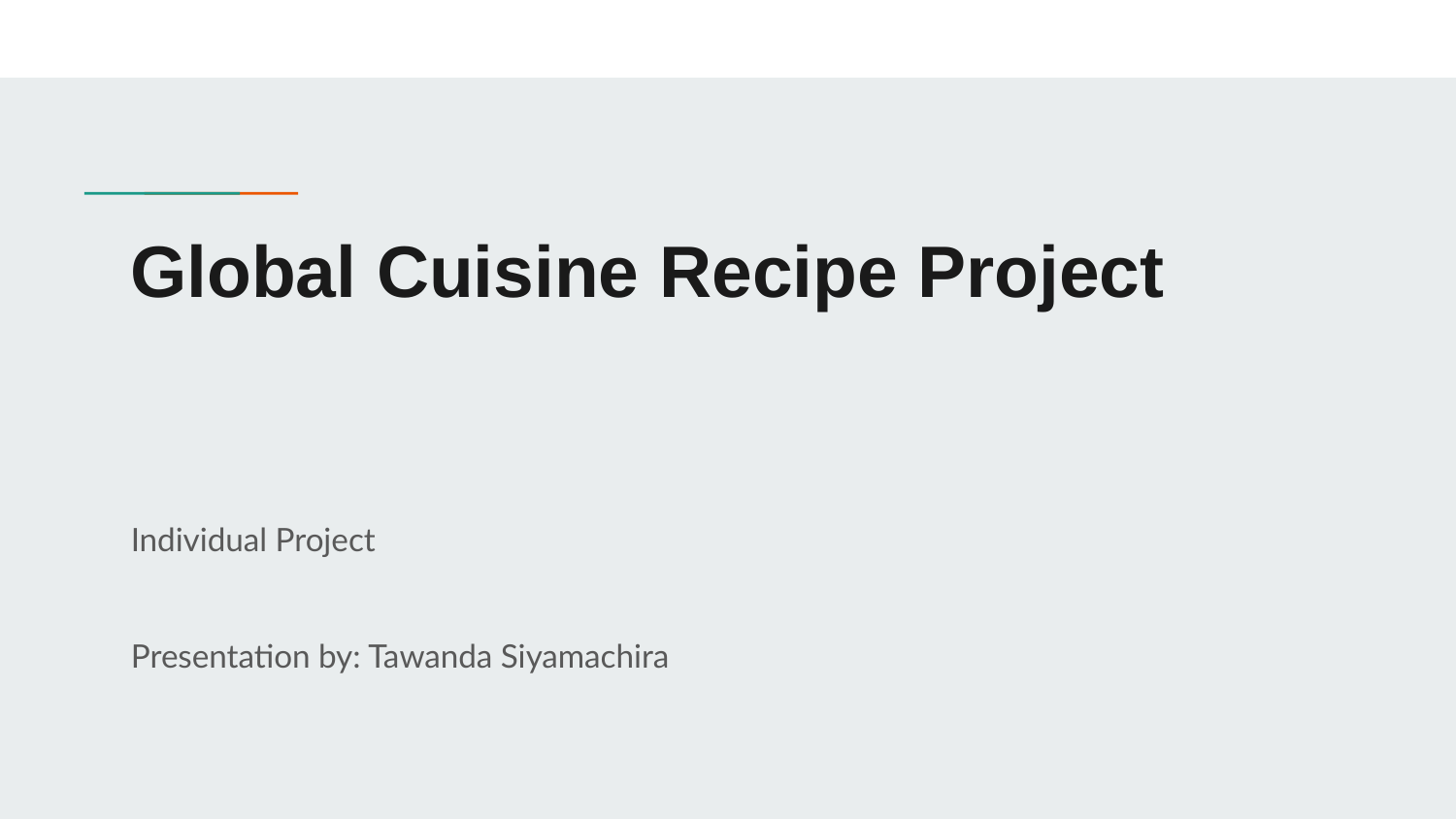

# Global Cuisine Recipe Project
Individual Project

Presentation by: Tawanda Siyamachira